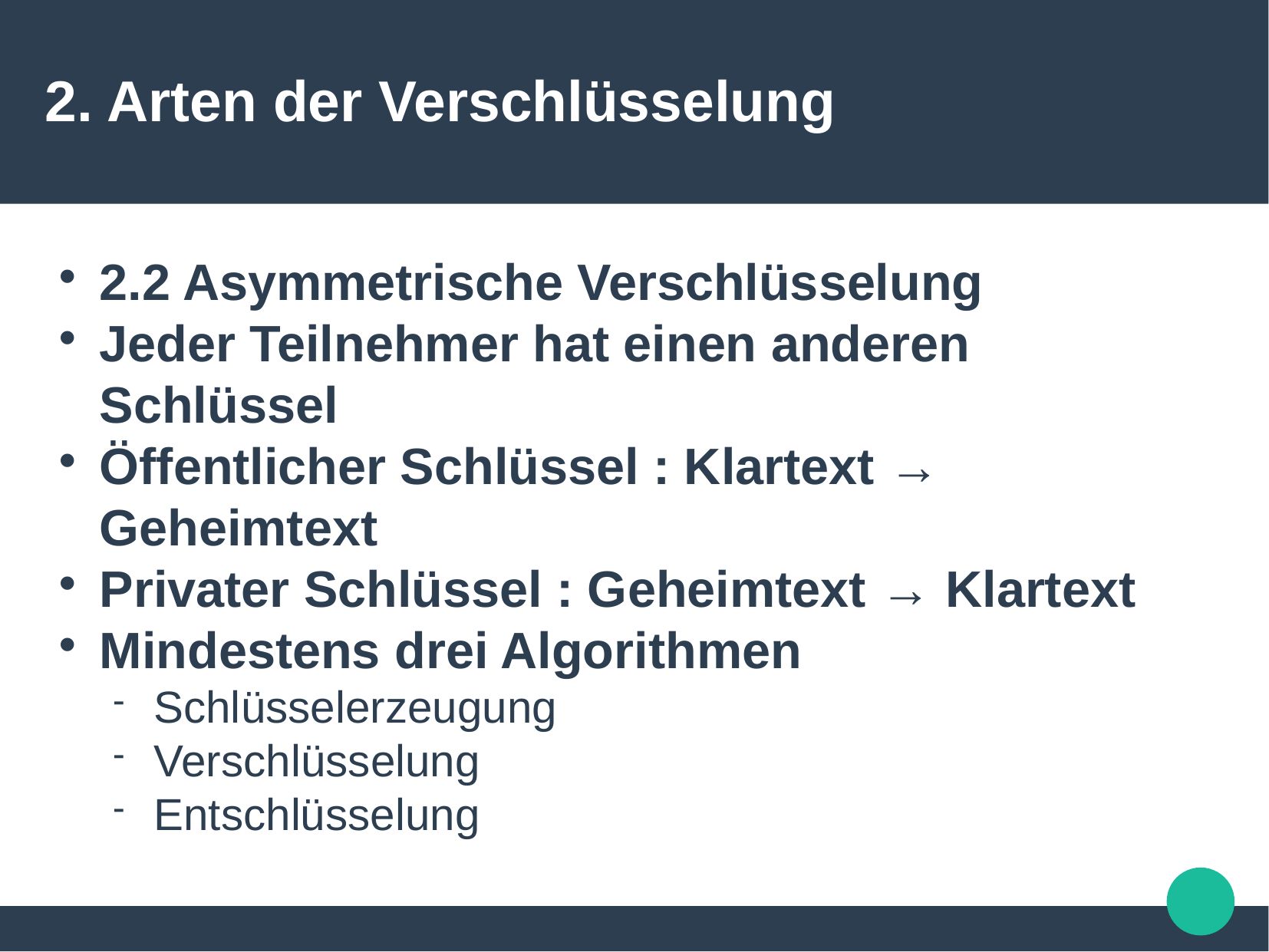

2. Arten der Verschlüsselung
2.2 Asymmetrische Verschlüsselung
Jeder Teilnehmer hat einen anderen Schlüssel
Öffentlicher Schlüssel : Klartext → Geheimtext
Privater Schlüssel : Geheimtext → Klartext
Mindestens drei Algorithmen
Schlüsselerzeugung
Verschlüsselung
Entschlüsselung